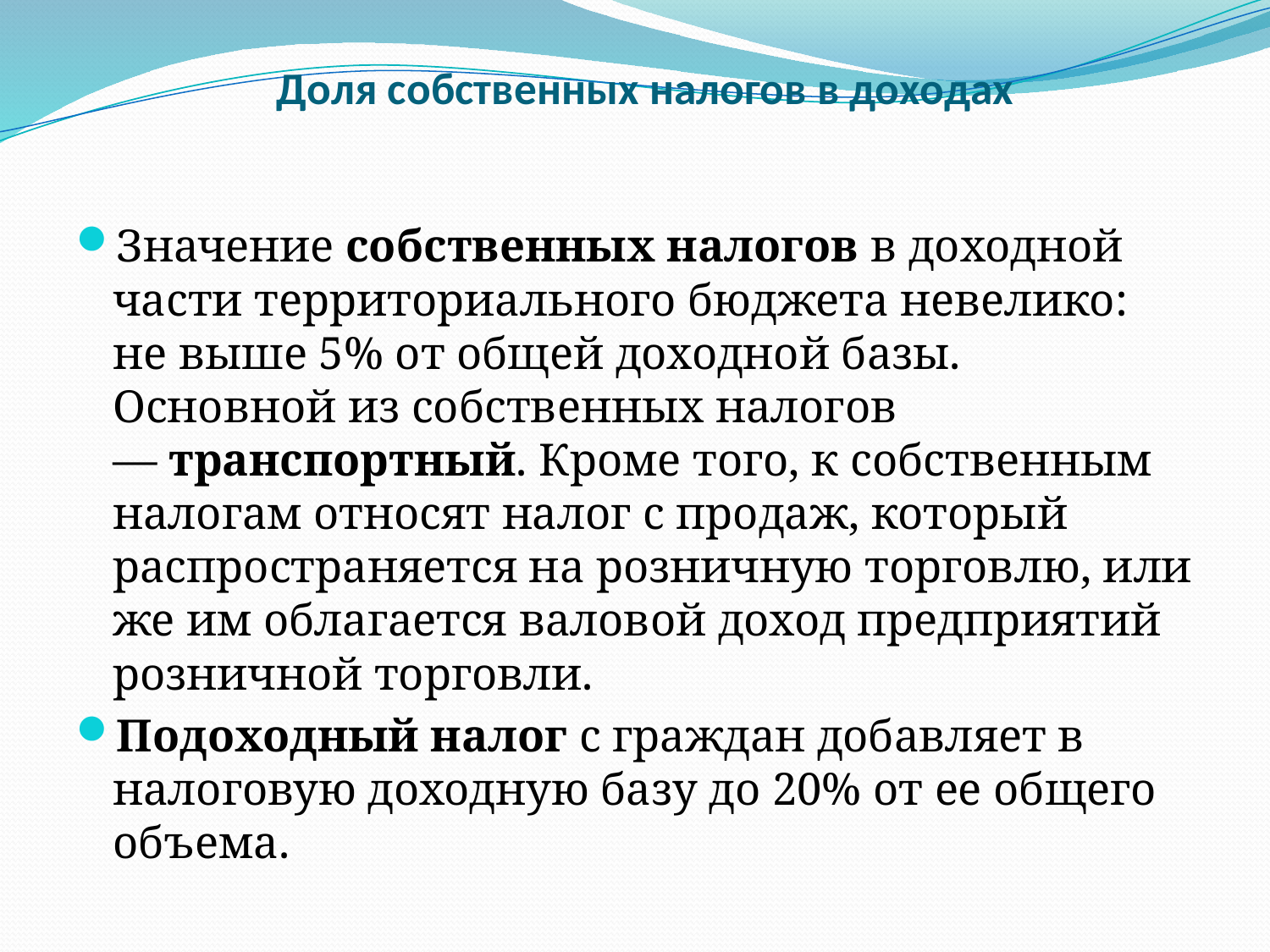

# Доля собственных налогов в доходах
Значение собственных налогов в доходной части территориального бюджета невелико: не выше 5% от общей доходной базы. Основной из собственных налогов — транспортный. Кроме того, к собственным налогам относят налог с продаж, который распространяется на розничную торговлю, или же им облагается валовой доход предприятий розничной торговли.
Подоходный налог с граждан добавляет в налоговую доходную базу до 20% от ее общего объема.